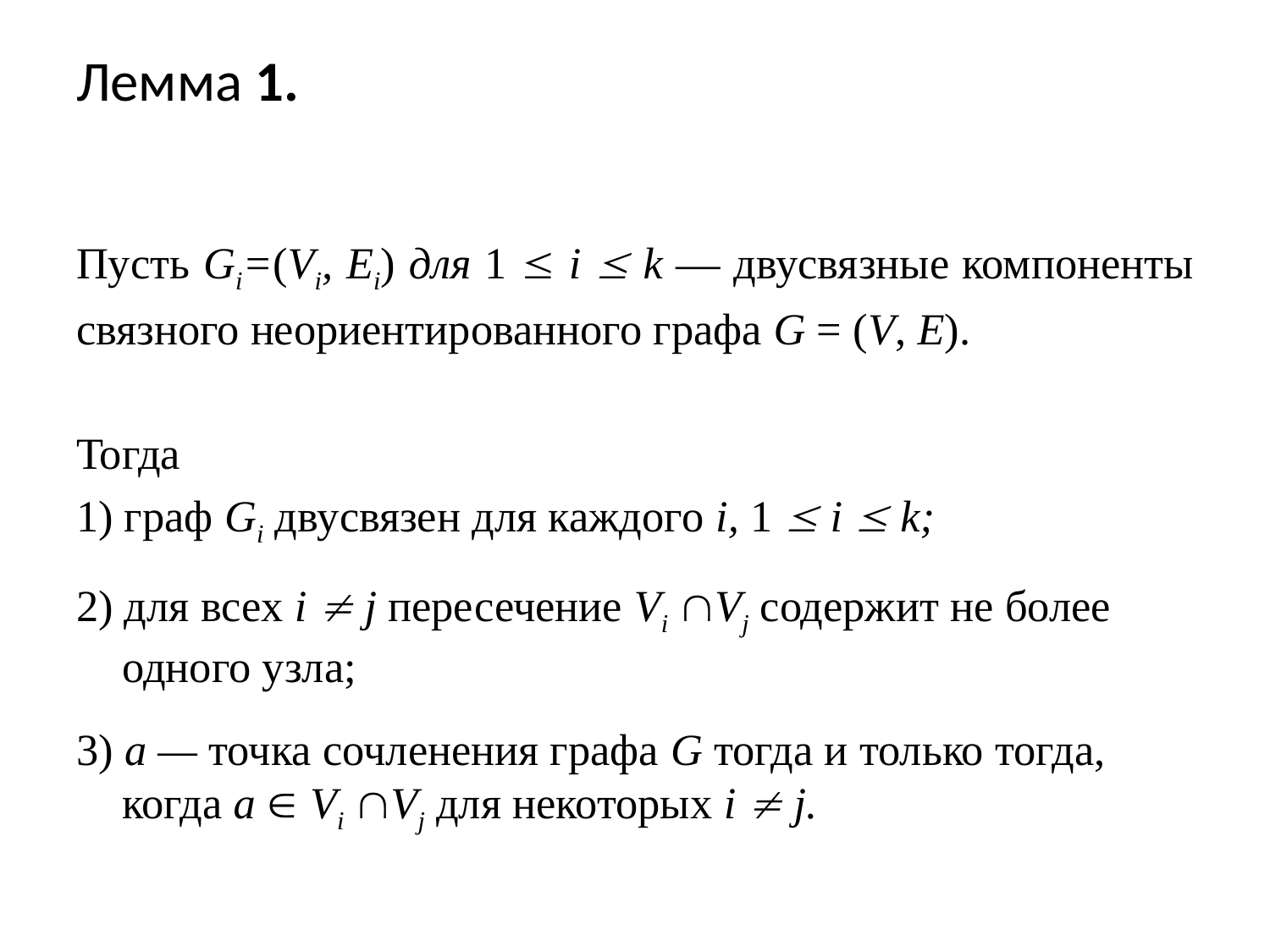

# Лемма 1.
Пусть Gi=(Vi, Ei) для 1 ≤ i ≤ k — двусвязные компоненты связного неориентированного графа G = (V, Е).

Тогда
1) граф Gi двусвязен для каждого i, 1 ≤ i ≤ k;
2) для всех i ≠ j пересечение Vi ∩Vj содержит не более одного узла;
3) а — точка сочленения графа G тогда и только тогда, когда а ∈ Vi ∩Vj для некоторых i ≠ j.